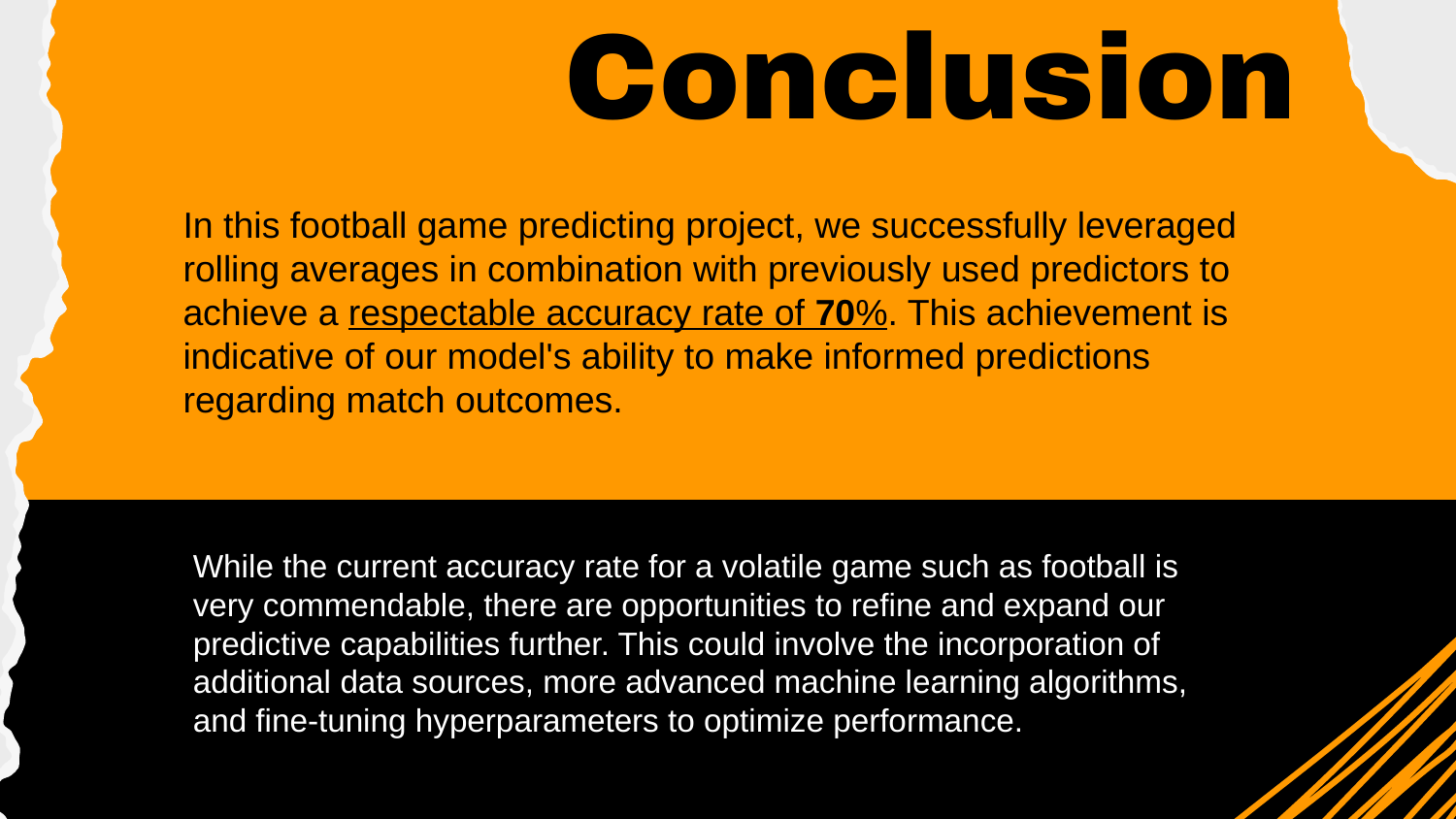

# Conclusion
In this football game predicting project, we successfully leveraged rolling averages in combination with previously used predictors to achieve a respectable accuracy rate of 70%. This achievement is indicative of our model's ability to make informed predictions regarding match outcomes.
While the current accuracy rate for a volatile game such as football is very commendable, there are opportunities to refine and expand our predictive capabilities further. This could involve the incorporation of additional data sources, more advanced machine learning algorithms, and fine-tuning hyperparameters to optimize performance.